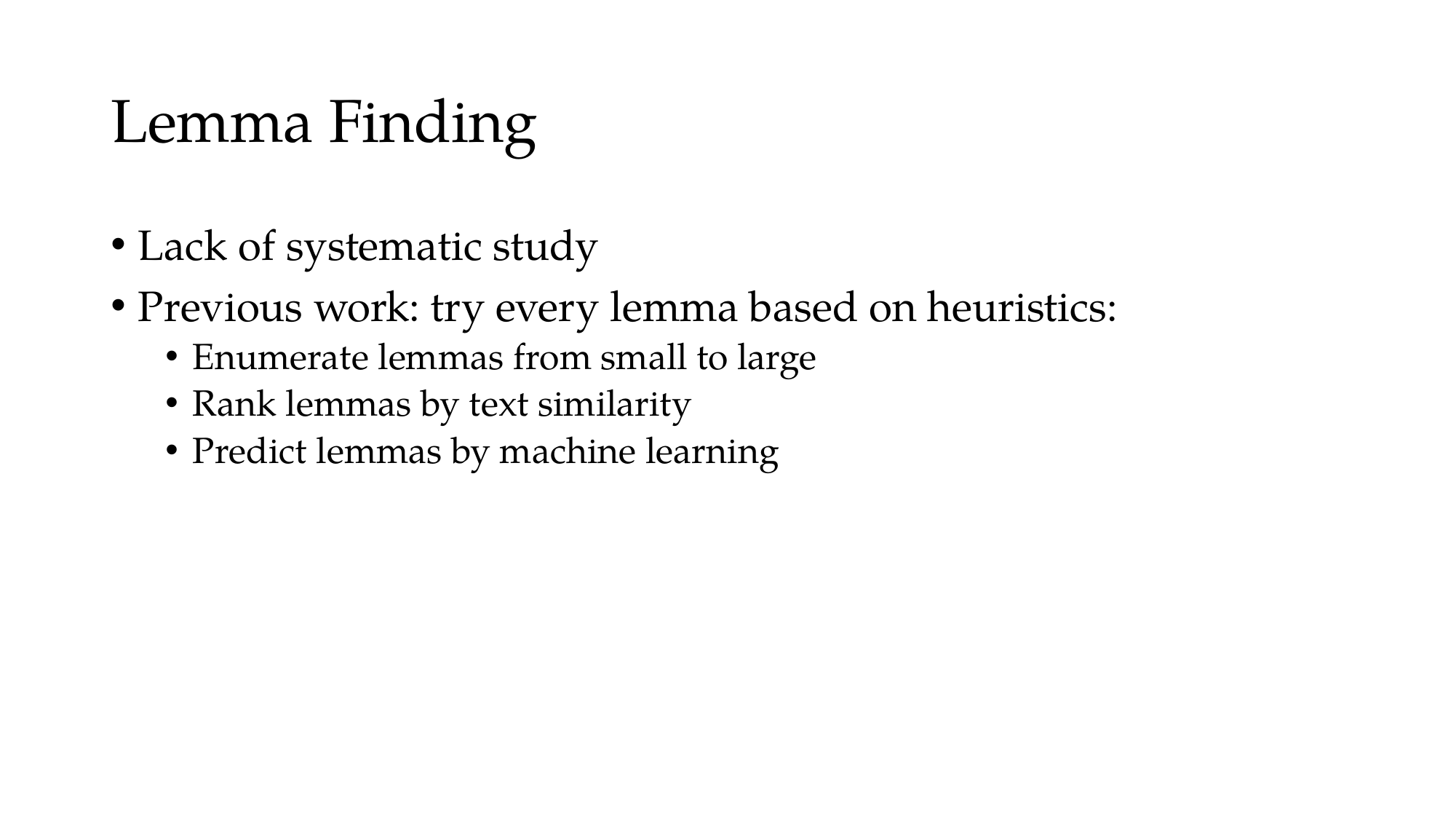

# Lemma Finding
Lack of systematic study
Previous work: try every lemma based on heuristics:
Enumerate lemmas from small to large
Rank lemmas by text similarity
Predict lemmas by machine learning